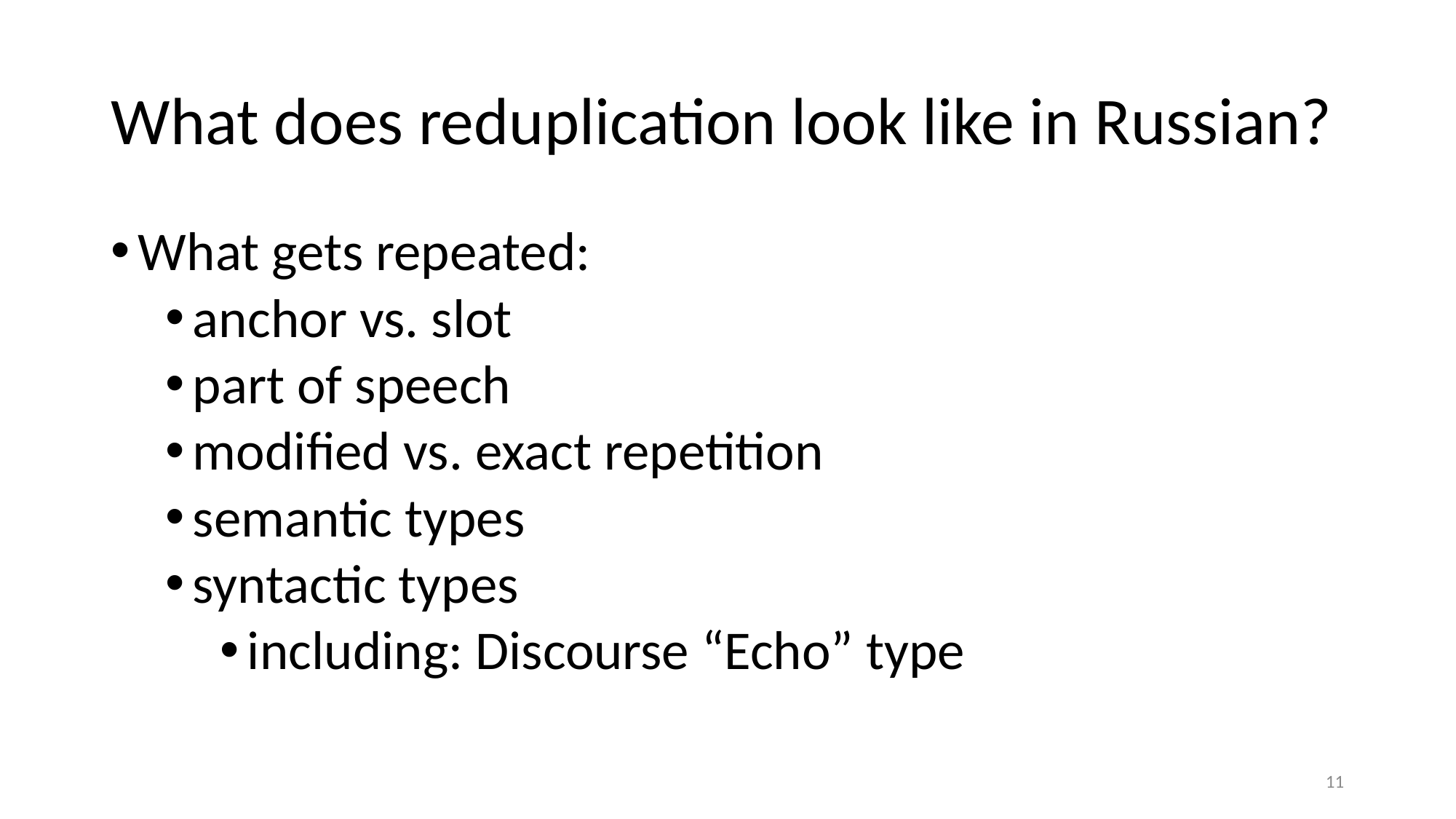

# What does reduplication look like in Russian?
What gets repeated:
anchor vs. slot
part of speech
modified vs. exact repetition
semantic types
syntactic types
including: Discourse “Echo” type

11